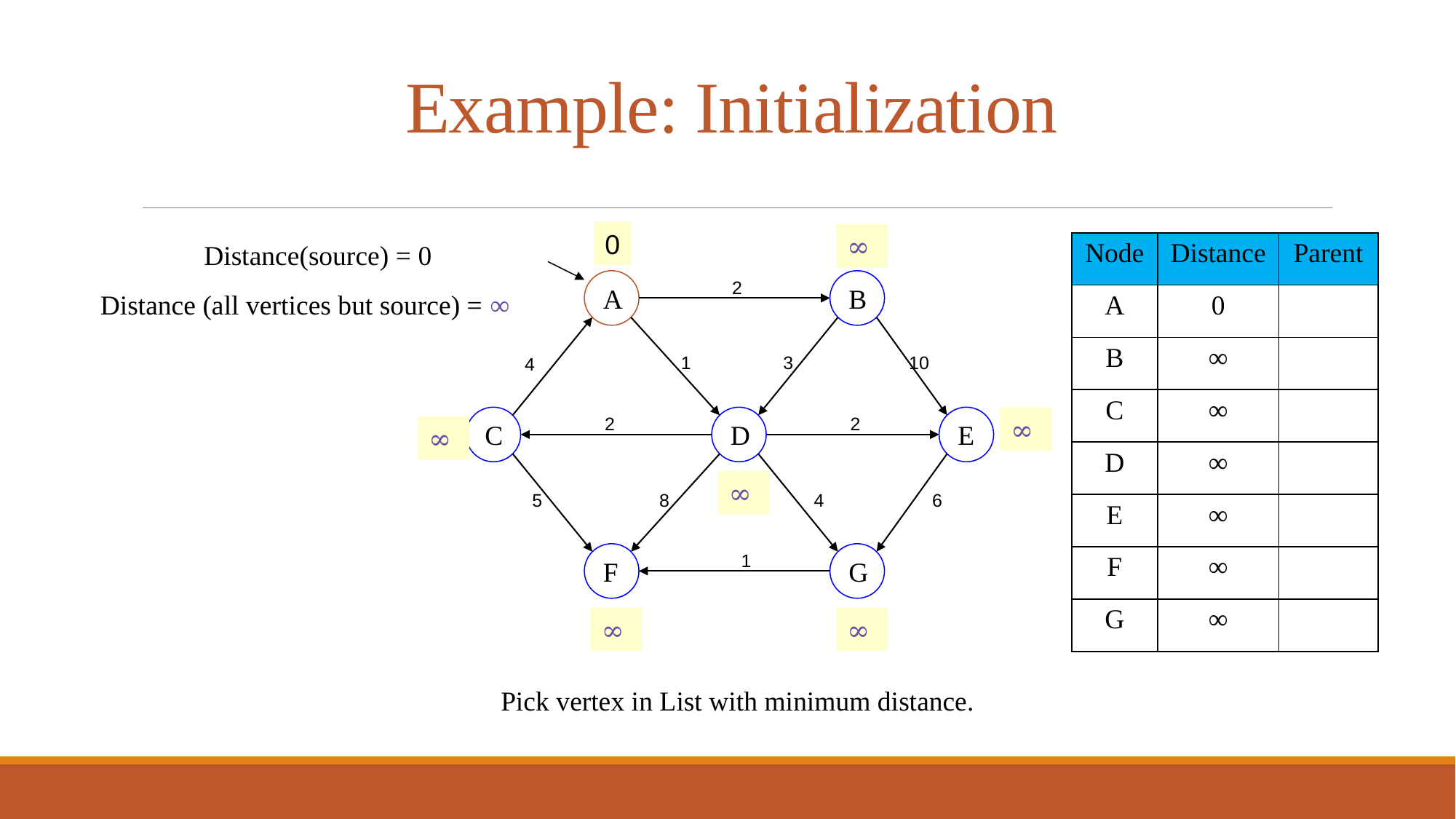

# Example: Initialization
0
∞
Distance(source) = 0
| Node | Distance | Parent |
| --- | --- | --- |
| A | 0 |  |
| B | ∞ |  |
| C | ∞ |  |
| D | ∞ |  |
| E | ∞ |  |
| F | ∞ |  |
| G | ∞ |  |

A
2
B
Distance (all vertices but source) = ∞
1
3
10
4
C
2
D
2
E
∞
∞
∞
5
8
4
6
F
1
G
∞
∞
Pick vertex in List with minimum distance.